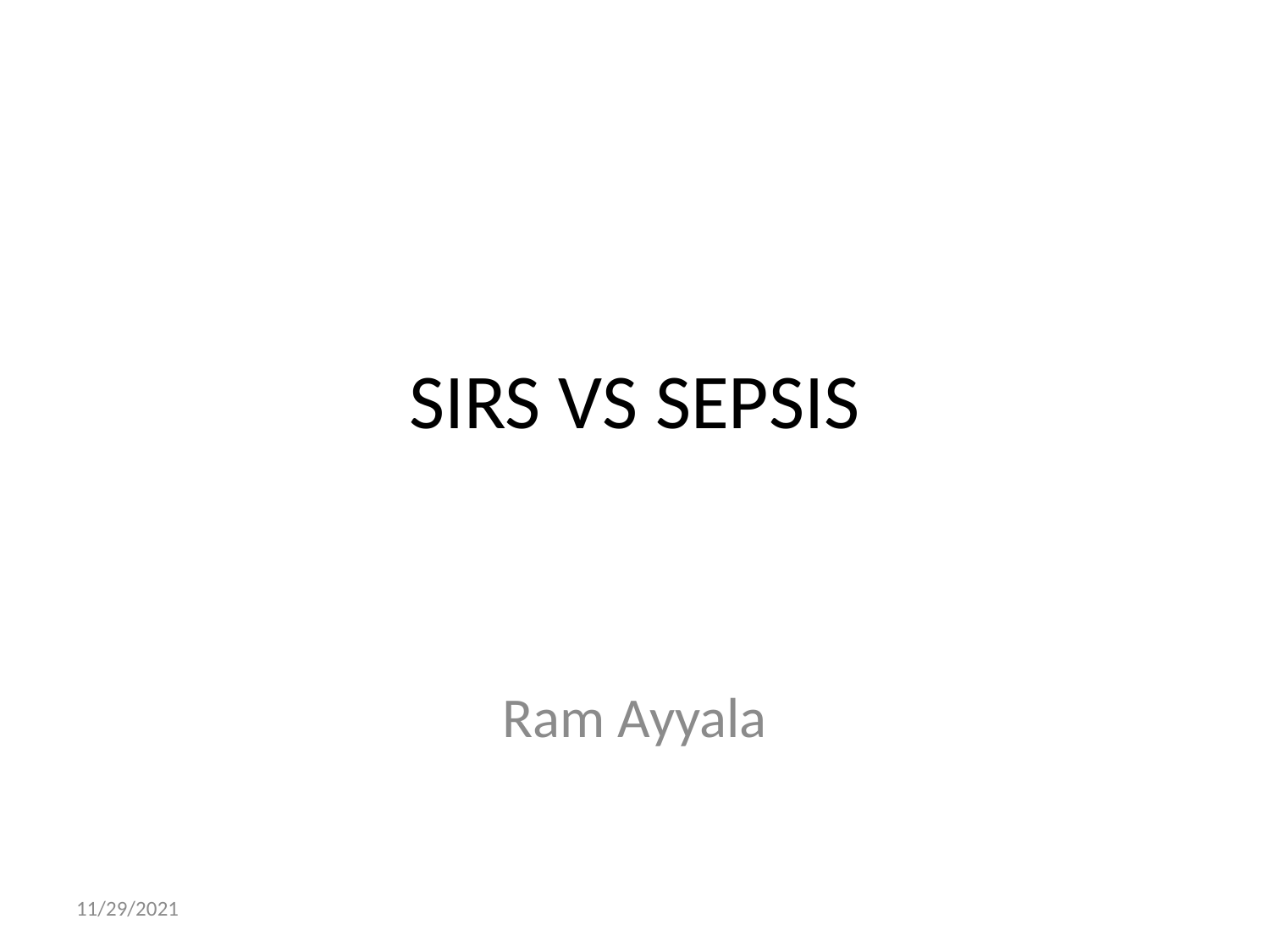

# SIRS VS SEPSIS
Ram Ayyala
11/29/2021